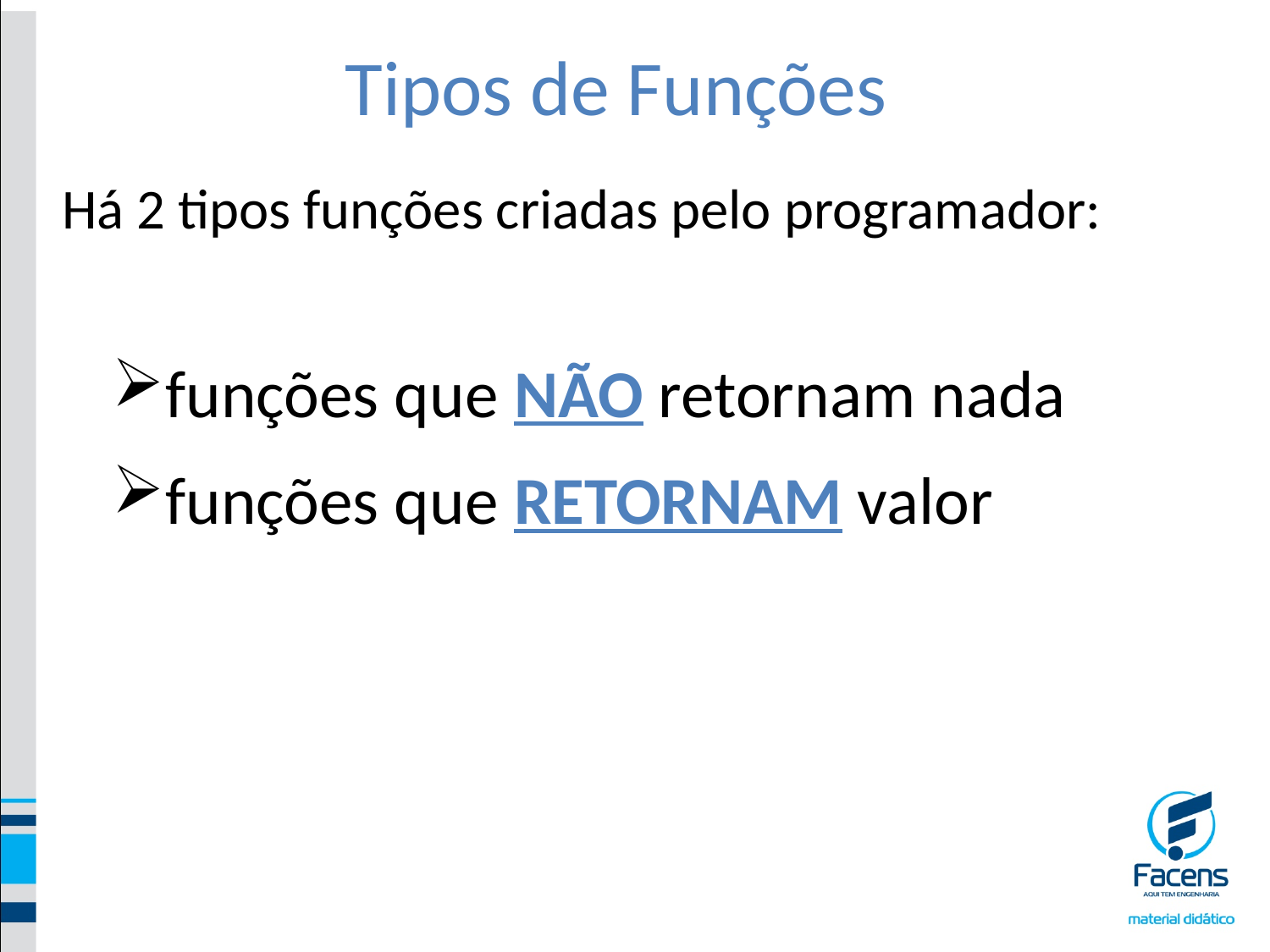

# Tipos de Funções
Há 2 tipos funções criadas pelo programador:

funções que NÃO retornam nada
funções que RETORNAM valor